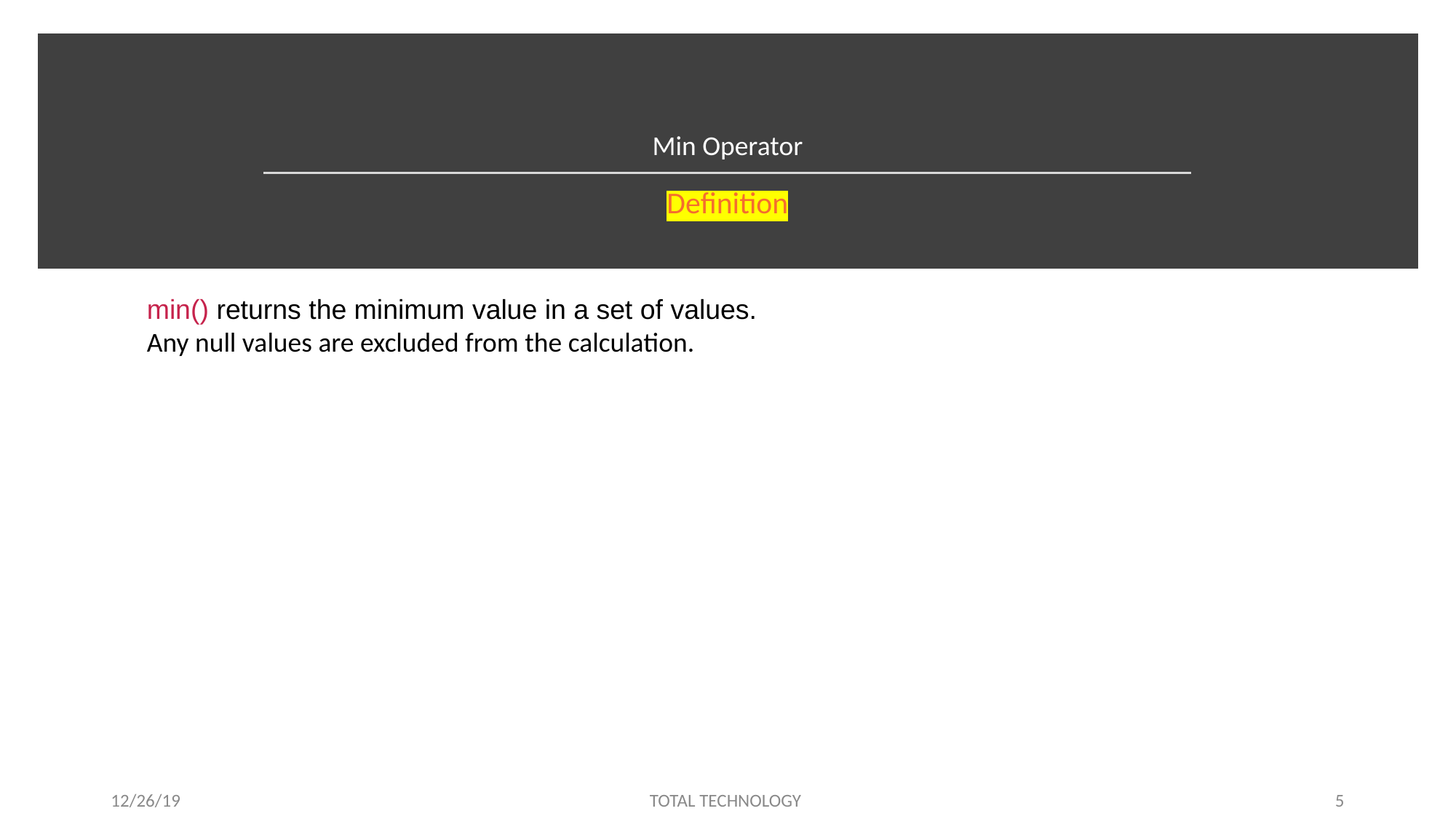

# Min Operator
Definition
min() returns the minimum value in a set of values.
Any null values are excluded from the calculation.

12/26/19
TOTAL TECHNOLOGY
5